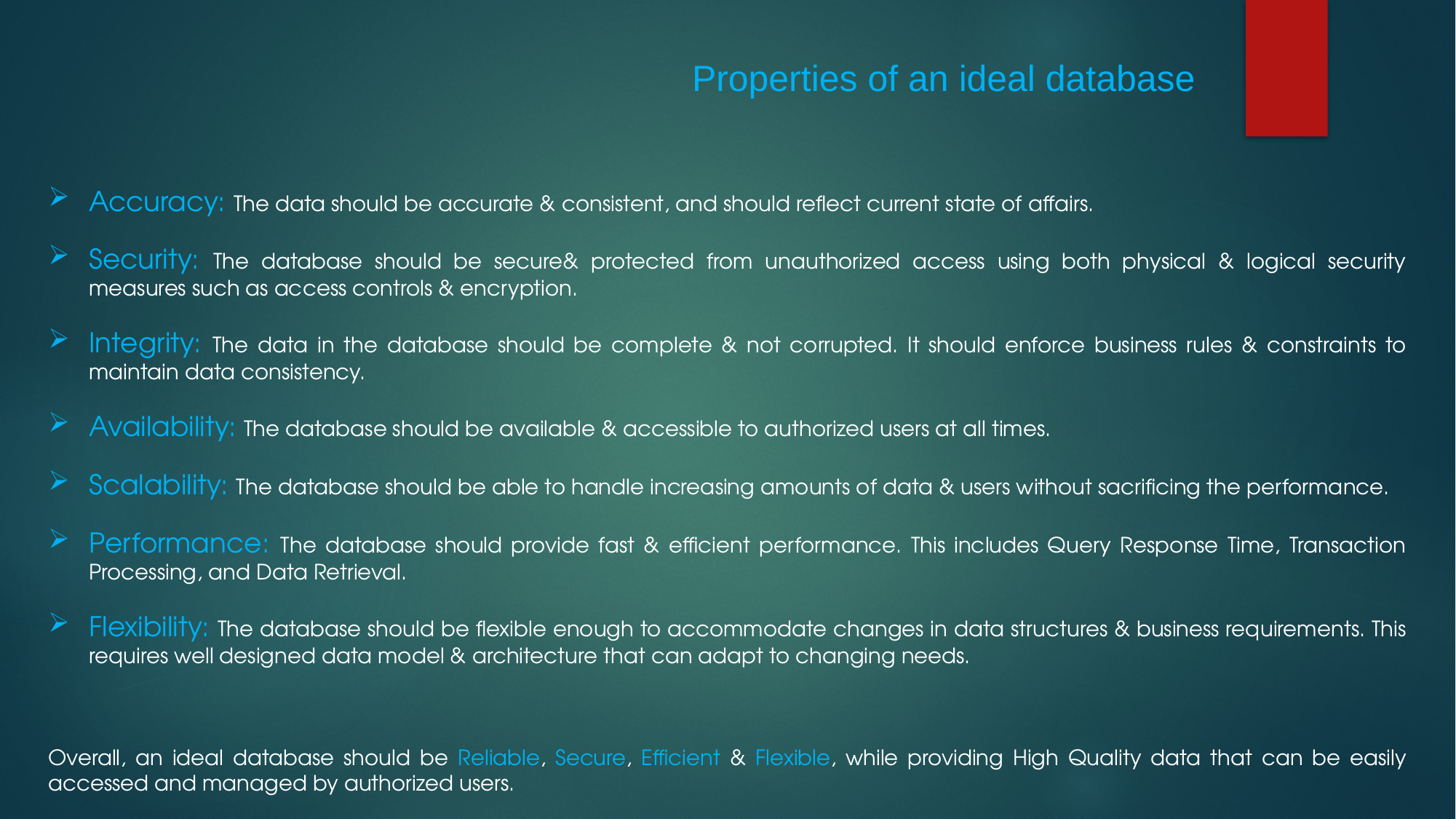

Properties of an ideal database
Accuracy: The data should be accurate & consistent, and should reflect current state of affairs.

Security: The database should be secure& protected from unauthorized access using both physical & logical security measures such as access controls & encryption.

Integrity: The data in the database should be complete & not corrupted. It should enforce business rules & constraints to maintain data consistency.

Availability: The database should be available & accessible to authorized users at all times.

Scalability: The database should be able to handle increasing amounts of data & users without sacrificing the performance.

Performance: The database should provide fast & efficient performance. This includes Query Response Time, Transaction Processing, and Data Retrieval.

Flexibility: The database should be flexible enough to accommodate changes in data structures & business requirements. This requires well designed data model & architecture that can adapt to changing needs.

Overall, an ideal database should be Reliable, Secure, Efficient & Flexible, while providing High Quality data that can be easily accessed and managed by authorized users.